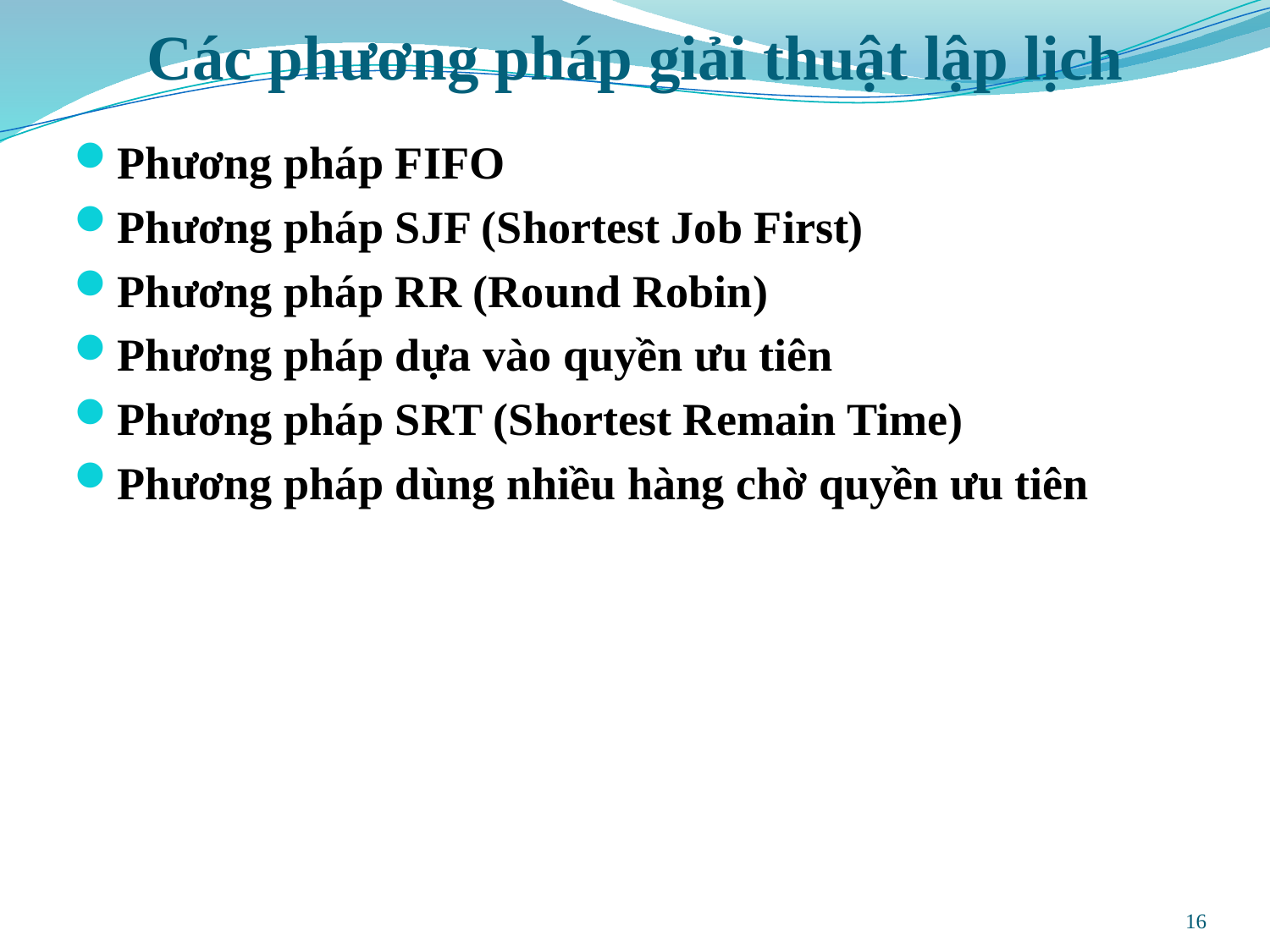

# Các phương pháp giải thuật lập lịch
Phương pháp FIFO
Phương pháp SJF (Shortest Job First)
Phương pháp RR (Round Robin)
Phương pháp dựa vào quyền ưu tiên
Phương pháp SRT (Shortest Remain Time)
Phương pháp dùng nhiều hàng chờ quyền ưu tiên

16